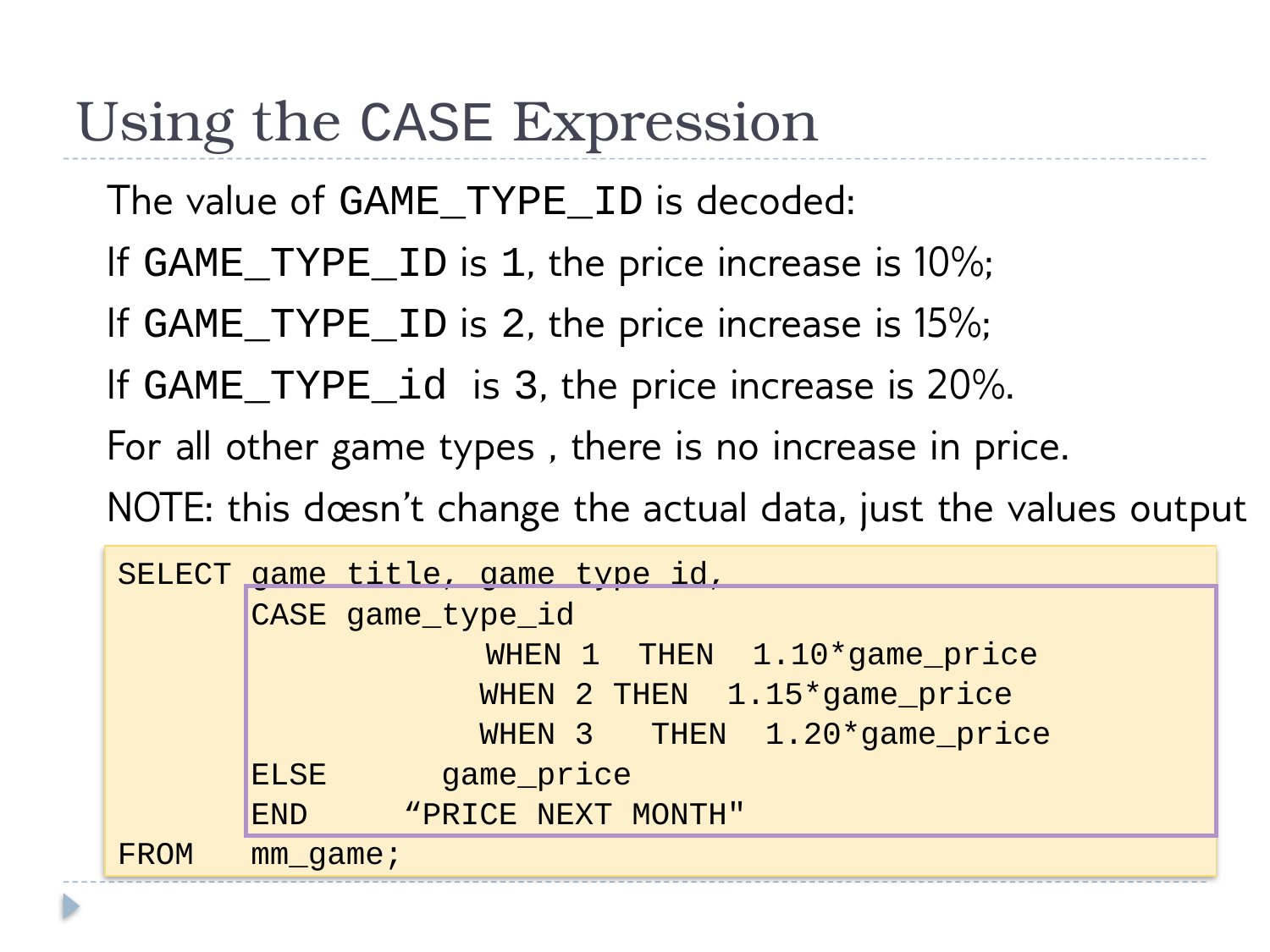

# Using the CASE Expression
The value of GAME_TYPE_ID is decoded:
If GAME_TYPE_ID is 1, the price increase is 10%;
If GAME_TYPE_ID is 2, the price increase is 15%;
If GAME_TYPE_id is 3, the price increase is 20%.
For all other game types , there is no increase in price.
NOTE: this doesn’t change the actual data, just the values output
SELECT game_title, game_type_id,
       CASE game_type_id
		      WHEN 1  THEN  1.10*game_price
                   WHEN 2 THEN  1.15*game_price
                   WHEN 3   THEN  1.20*game_price
       ELSE      game_price
       END     “PRICE NEXT MONTH"
FROM   mm_game;